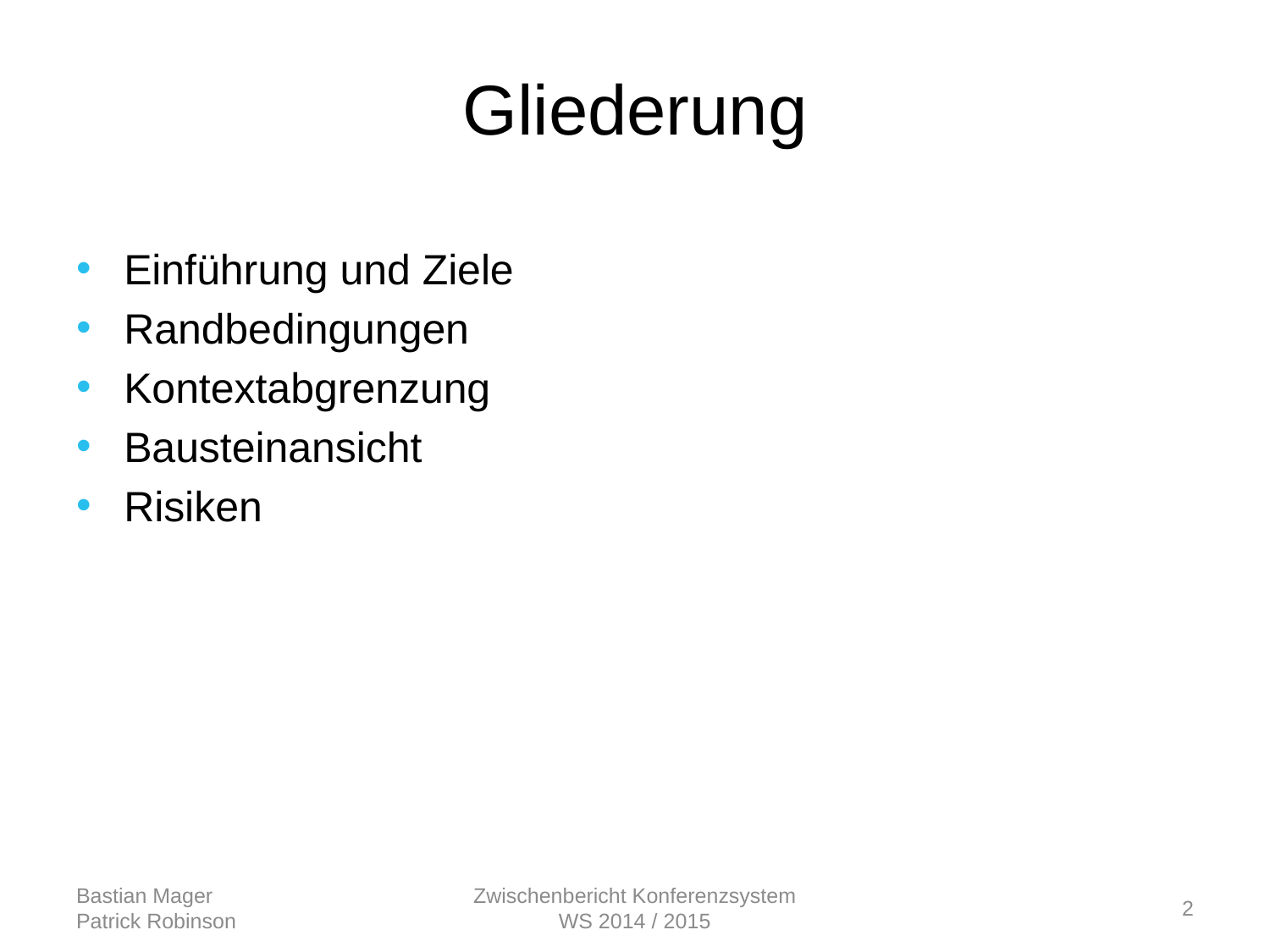

# Gliederung
Einführung und Ziele
Randbedingungen
Kontextabgrenzung
Bausteinansicht
Risiken
Bastian Mager
Patrick Robinson
Zwischenbericht Konferenzsystem
WS 2014 / 2015
2